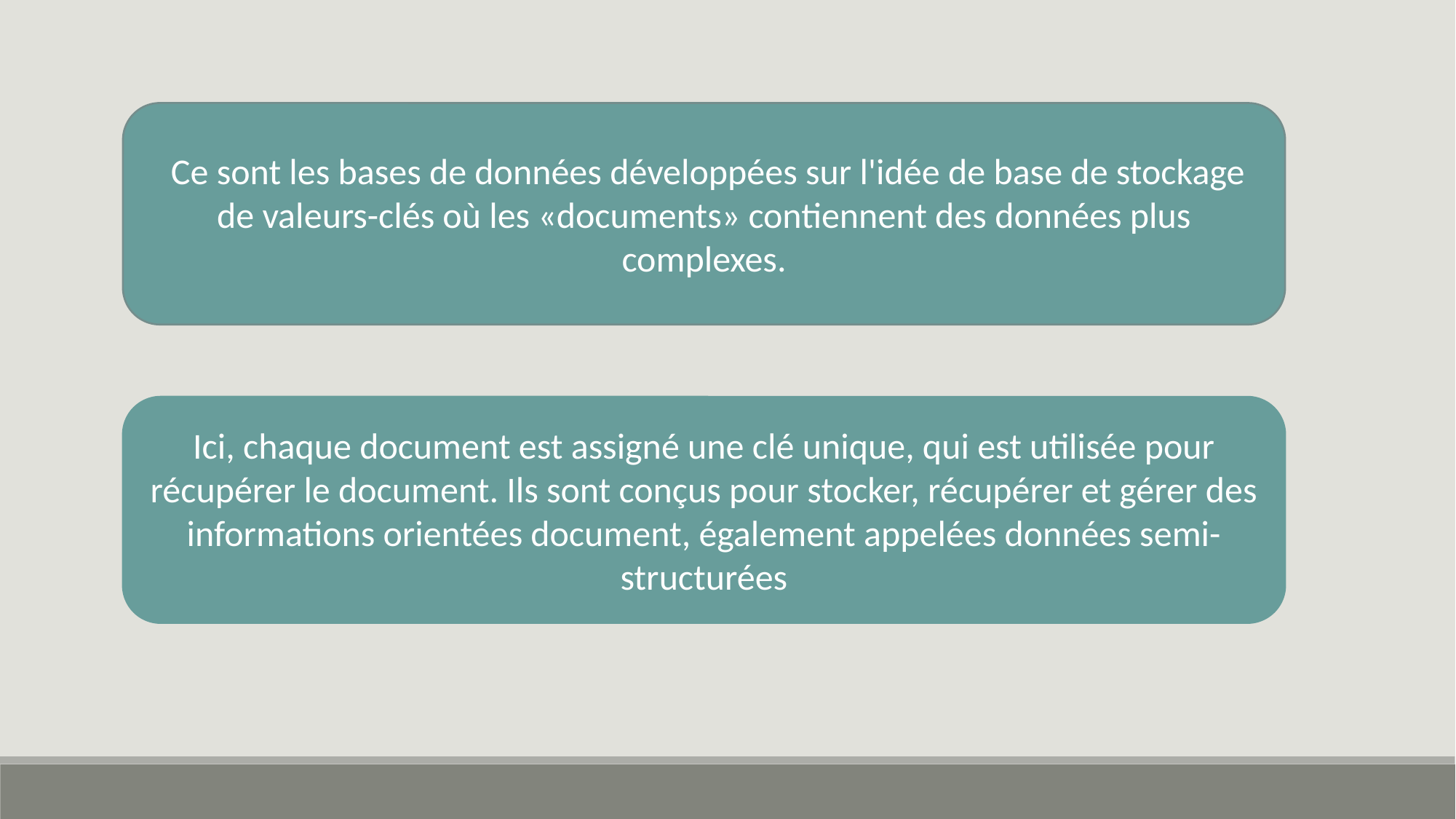

Ce sont les bases de données développées sur l'idée de base de stockage de valeurs-clés où les «documents» contiennent des données plus complexes.
Ici, chaque document est assigné une clé unique, qui est utilisée pour récupérer le document. Ils sont conçus pour stocker, récupérer et gérer des informations orientées document, également appelées données semi-structurées